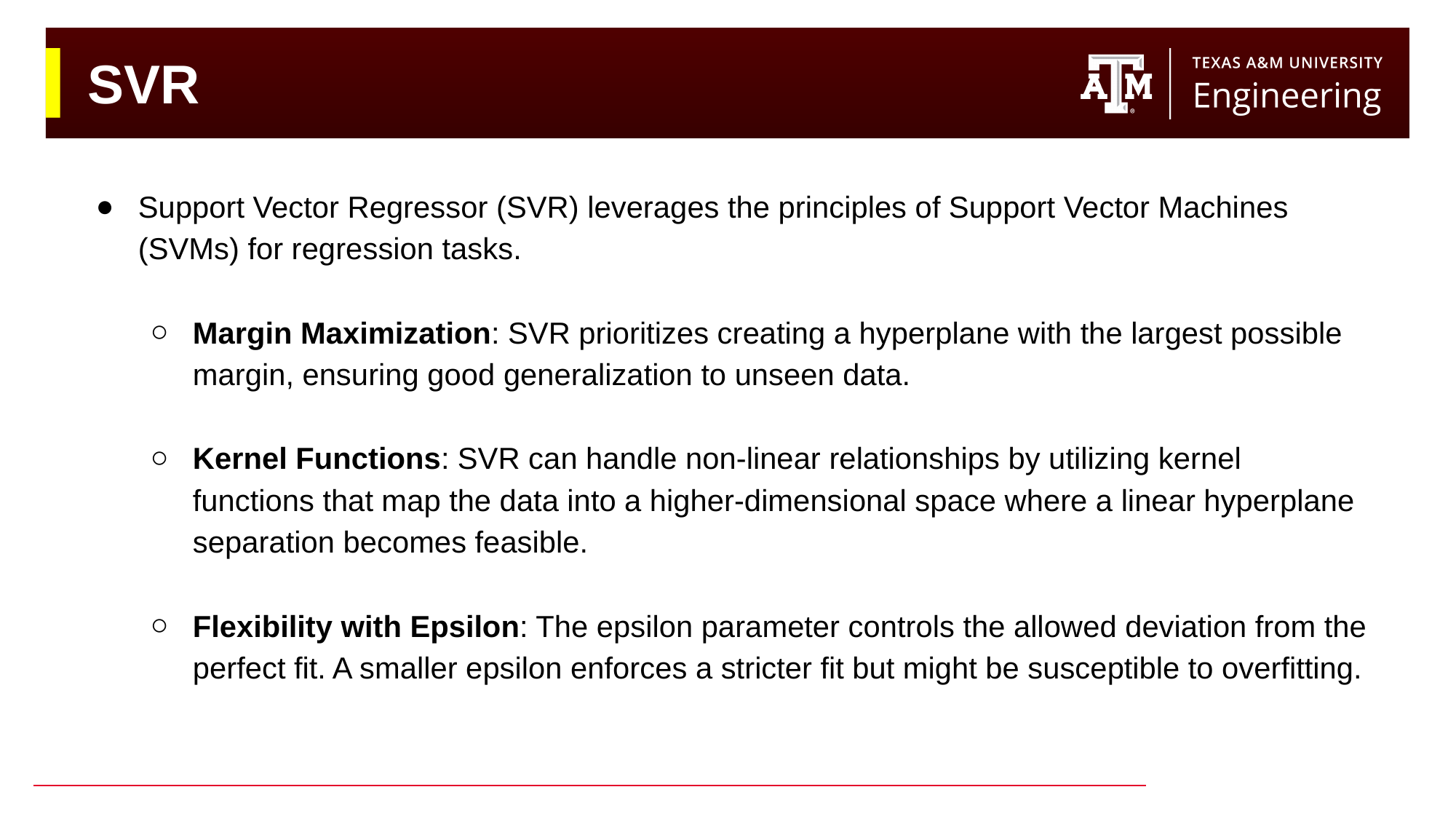

# SVR
Support Vector Regressor (SVR) leverages the principles of Support Vector Machines (SVMs) for regression tasks.

Margin Maximization: SVR prioritizes creating a hyperplane with the largest possible margin, ensuring good generalization to unseen data.

Kernel Functions: SVR can handle non-linear relationships by utilizing kernel functions that map the data into a higher-dimensional space where a linear hyperplane separation becomes feasible.

Flexibility with Epsilon: The epsilon parameter controls the allowed deviation from the perfect fit. A smaller epsilon enforces a stricter fit but might be susceptible to overfitting.